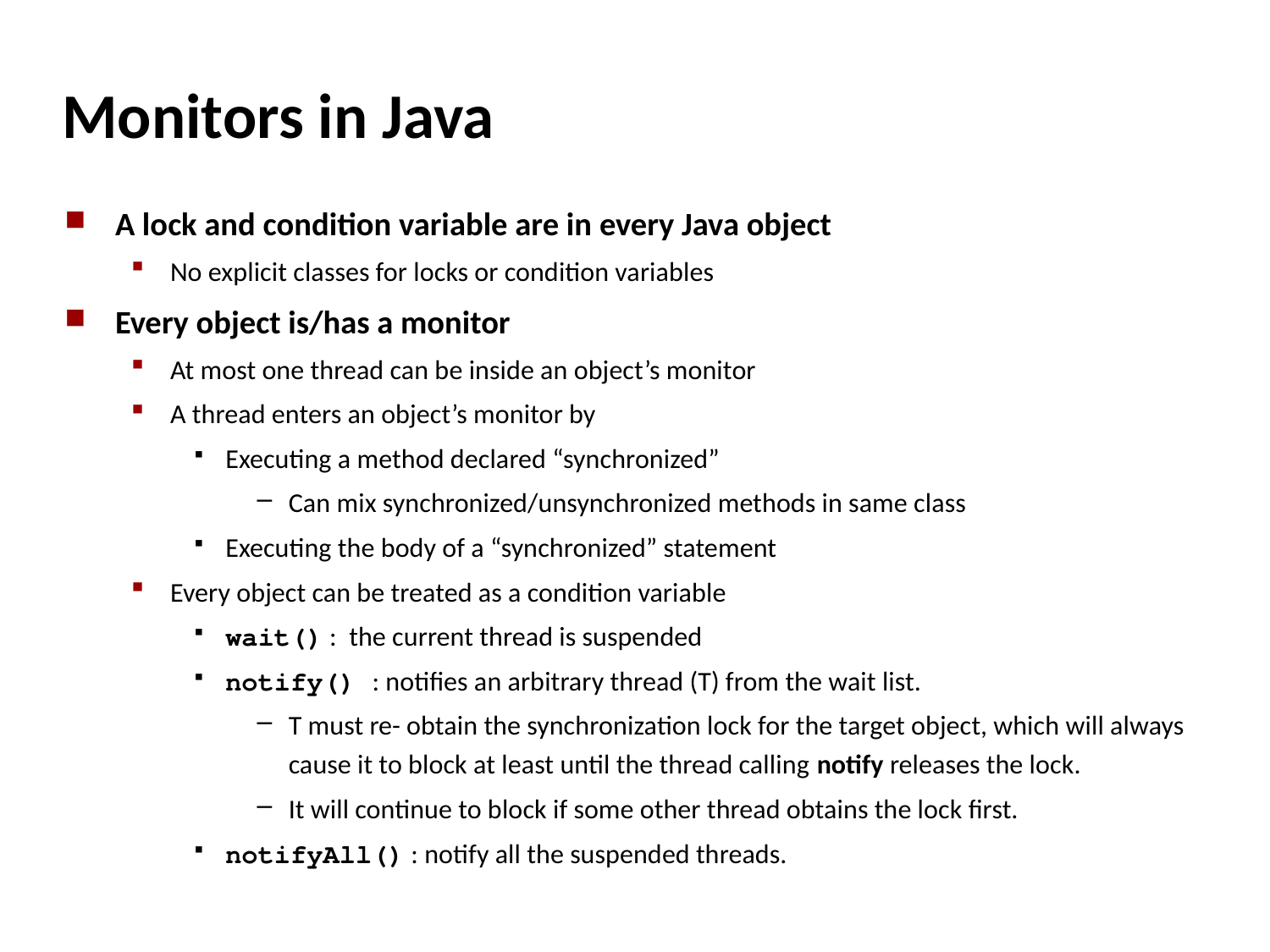

# Monitors in Java
A lock and condition variable are in every Java object
No explicit classes for locks or condition variables
Every object is/has a monitor
At most one thread can be inside an object’s monitor
A thread enters an object’s monitor by
Executing a method declared “synchronized”
Can mix synchronized/unsynchronized methods in same class
Executing the body of a “synchronized” statement
Every object can be treated as a condition variable
wait() :  the current thread is suspended
notify() : notifies an arbitrary thread (T) from the wait list.
T must re- obtain the synchronization lock for the target object, which will always cause it to block at least until the thread calling notify releases the lock.
It will continue to block if some other thread obtains the lock first.
notifyAll() : notify all the suspended threads.